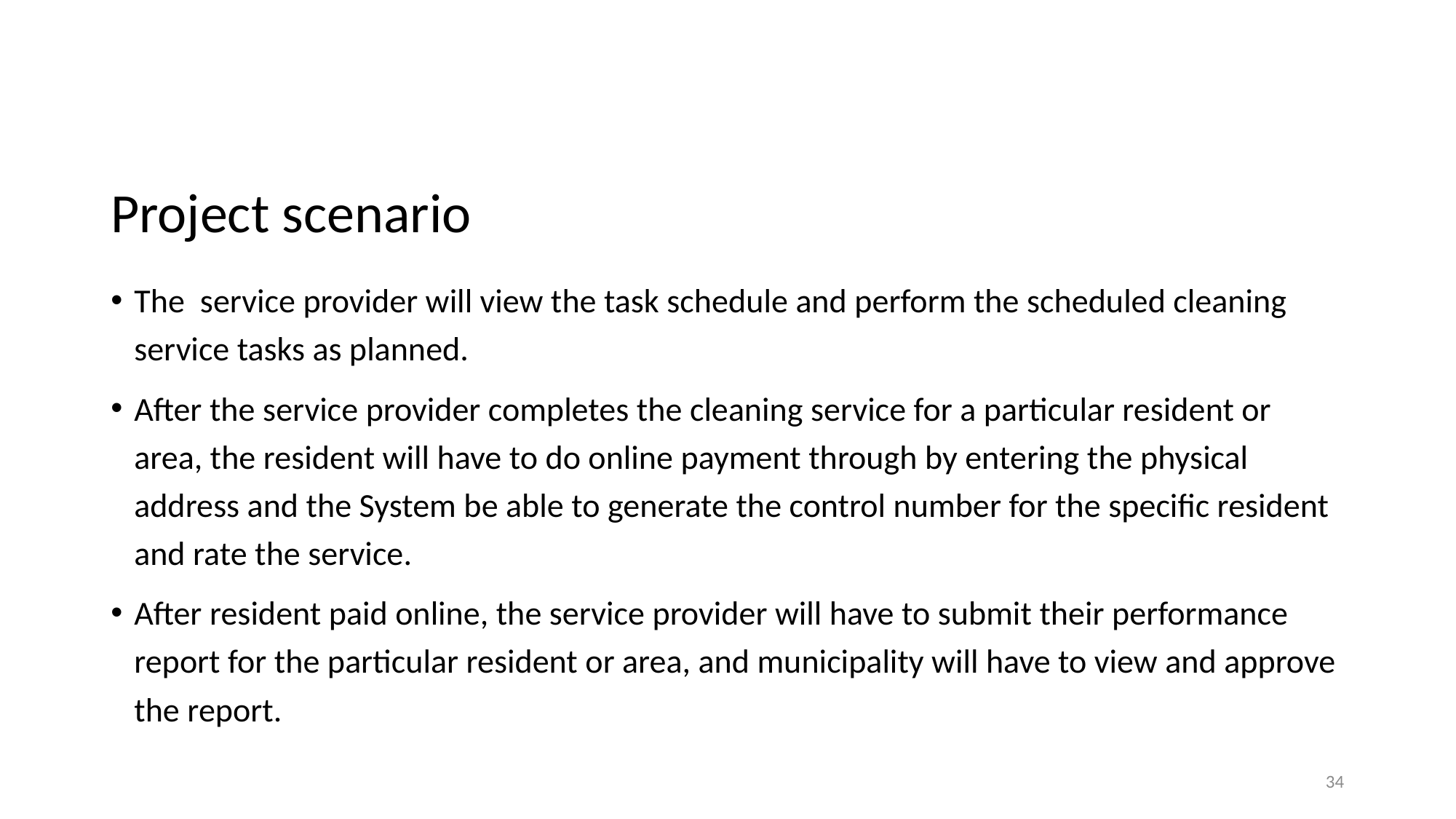

# Project scenario
The  service provider will view the task schedule and perform the scheduled cleaning service tasks as planned.
After the service provider completes the cleaning service for a particular resident or area, the resident will have to do online payment through by entering the physical address and the System be able to generate the control number for the specific resident and rate the service.
After resident paid online, the service provider will have to submit their performance report for the particular resident or area, and municipality will have to view and approve the report.

34